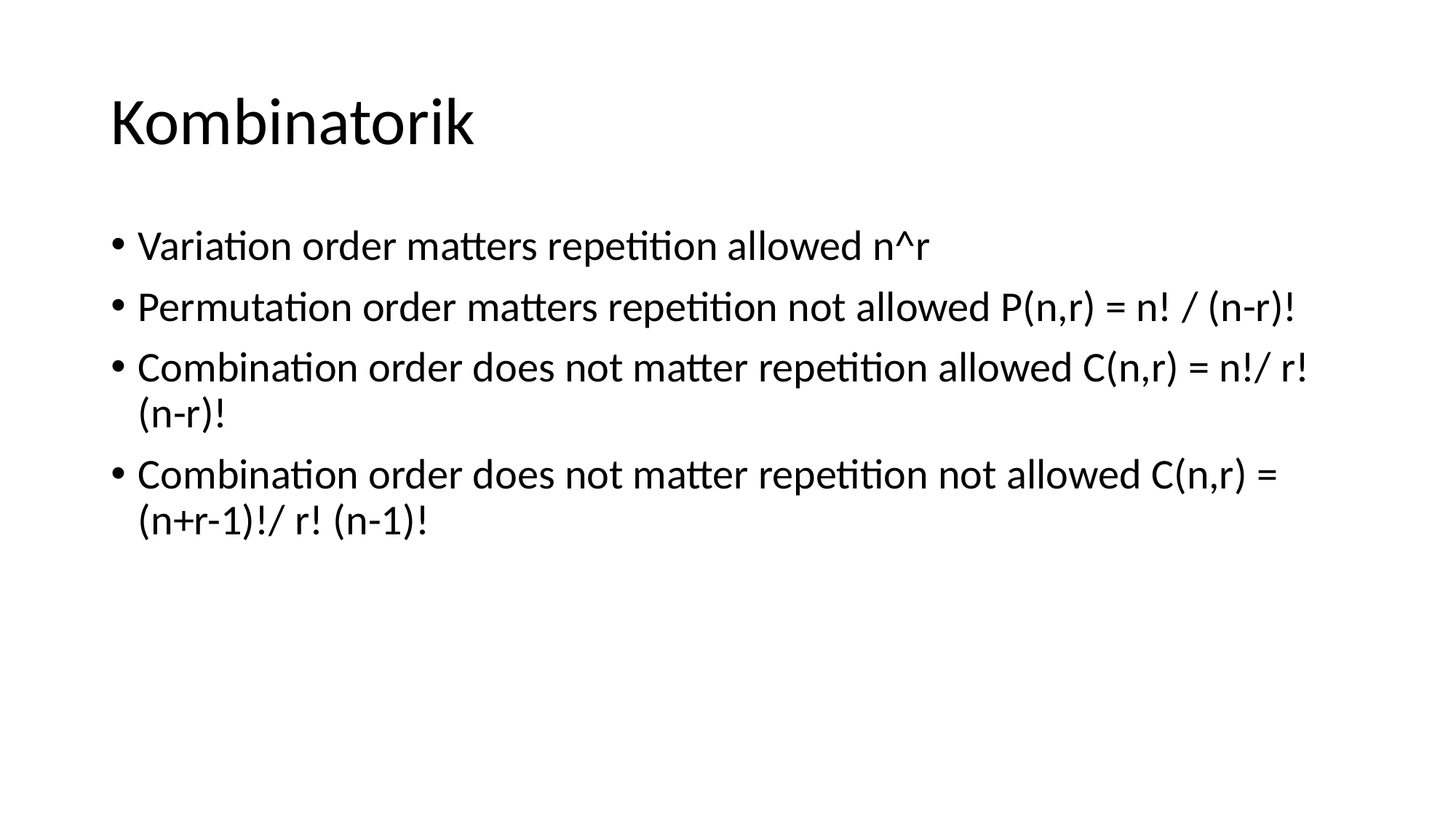

# Kombinatorik
Variation order matters repetition allowed n^r
Permutation order matters repetition not allowed P(n,r) = n! / (n-r)!
Combination order does not matter repetition allowed C(n,r) = n!/ r! (n-r)!
Combination order does not matter repetition not allowed C(n,r) = (n+r-1)!/ r! (n-1)!